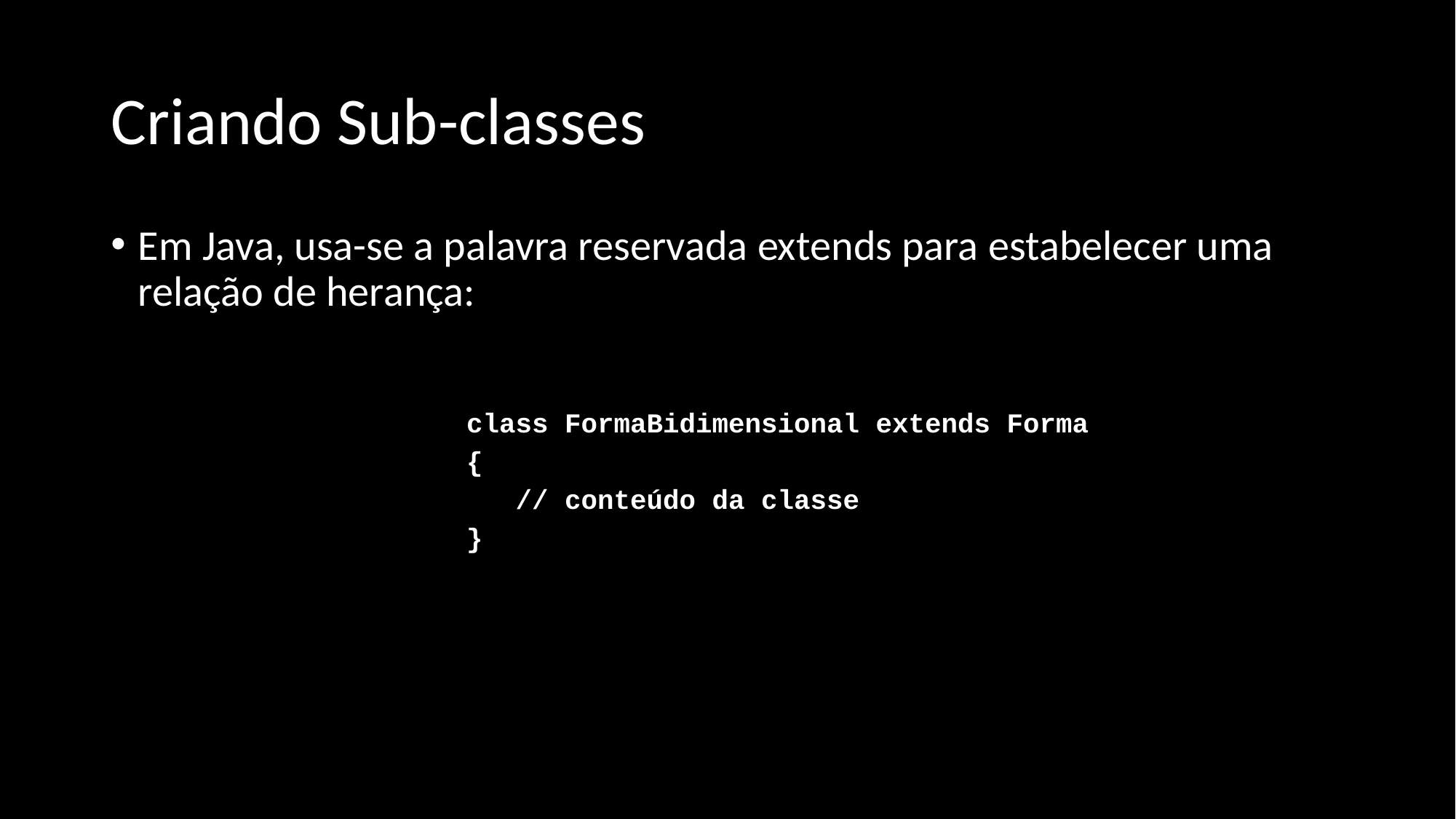

# Criando Sub-classes
Em Java, usa-se a palavra reservada extends para estabelecer uma relação de herança:
class FormaBidimensional extends Forma
{
   // conteúdo da classe
}